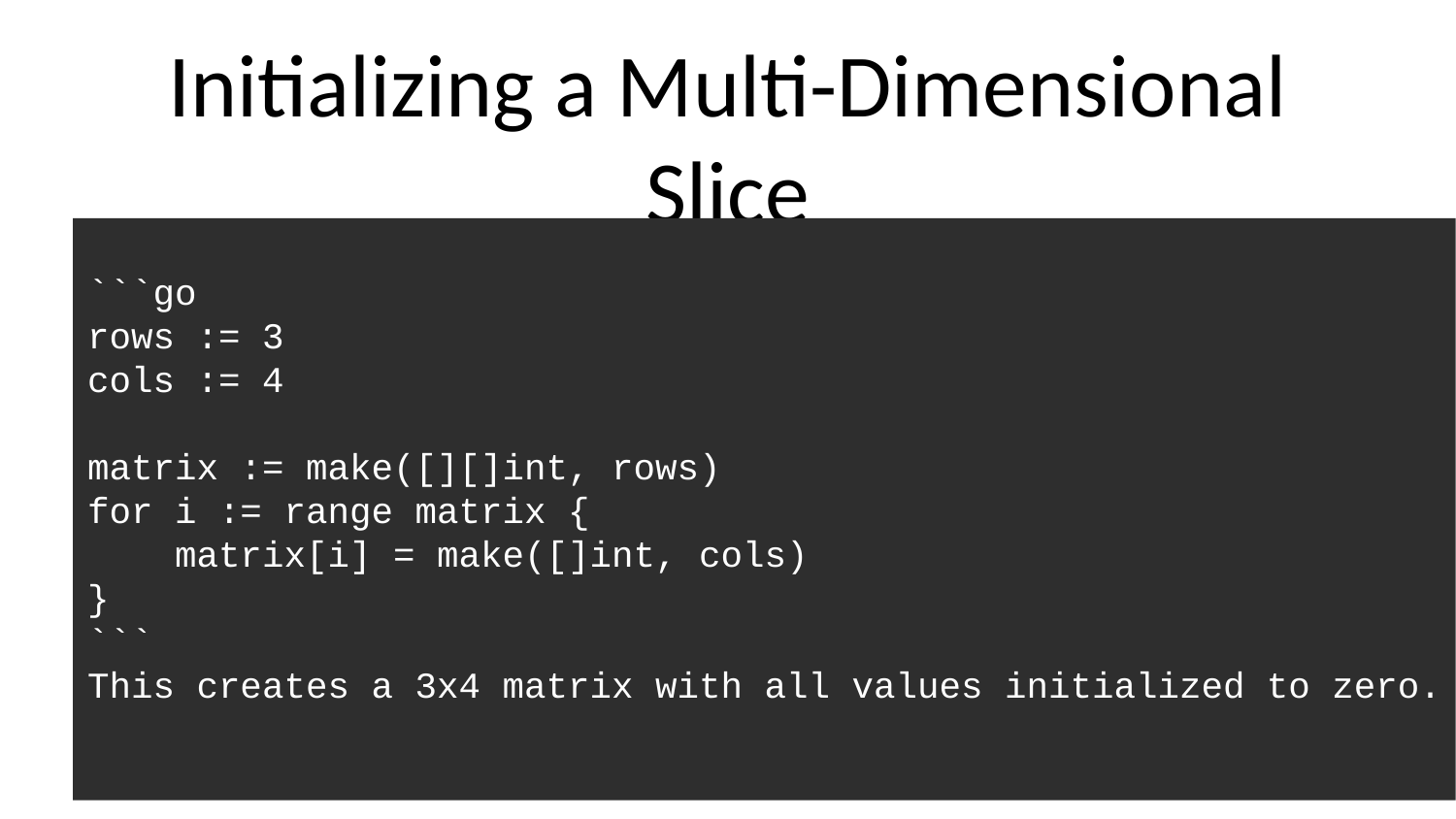

# Initializing a Multi-Dimensional Slice

```go
rows := 3
cols := 4
matrix := make([][]int, rows)
for i := range matrix {
    matrix[i] = make([]int, cols)
}
```
This creates a 3x4 matrix with all values initialized to zero.